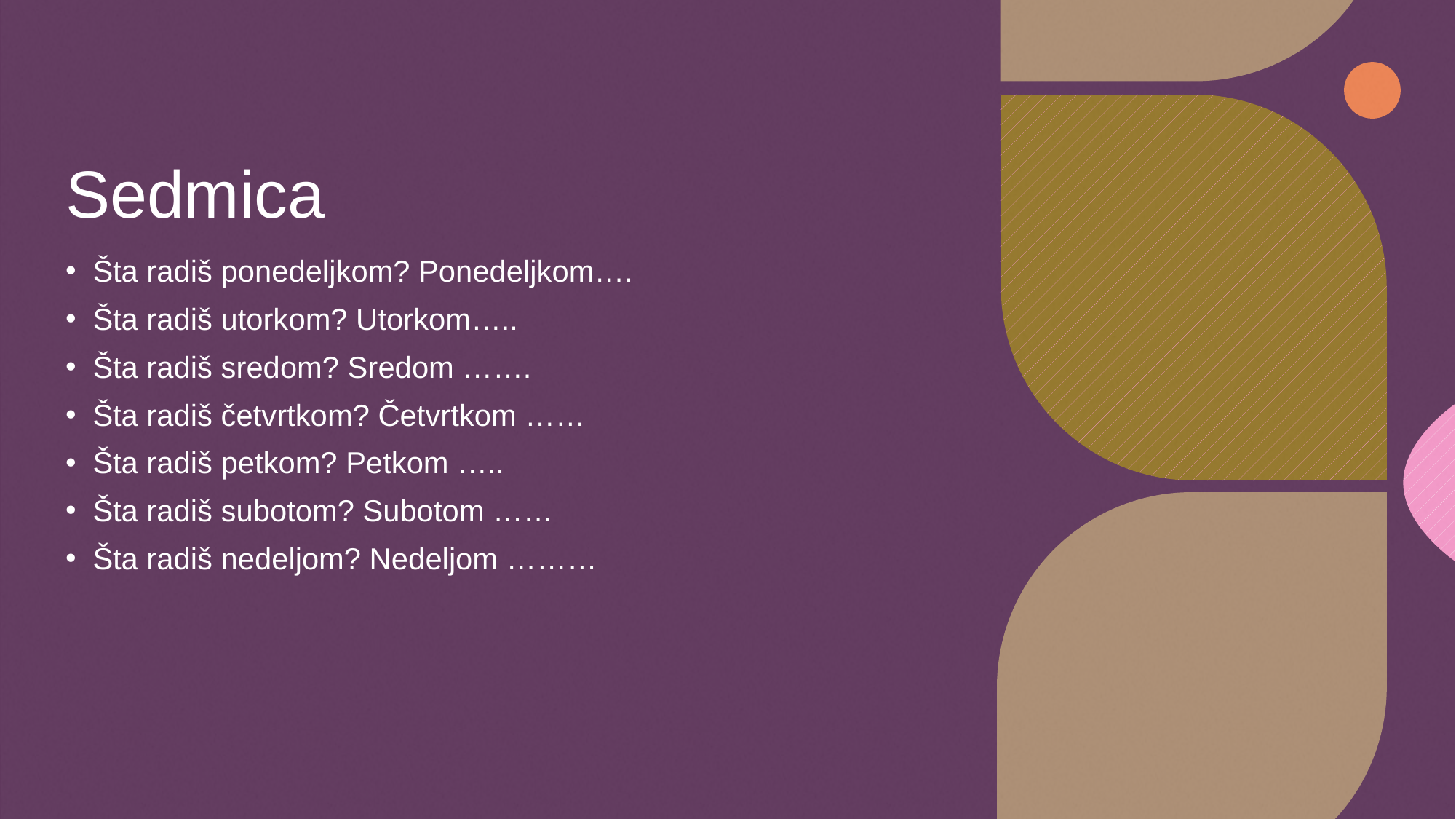

# Sedmica
Šta radiš ponedeljkom? Ponedeljkom….
Šta radiš utorkom? Utorkom…..
Šta radiš sredom? Sredom …….
Šta radiš četvrtkom? Četvrtkom ……
Šta radiš petkom? Petkom …..
Šta radiš subotom? Subotom ……
Šta radiš nedeljom? Nedeljom ………